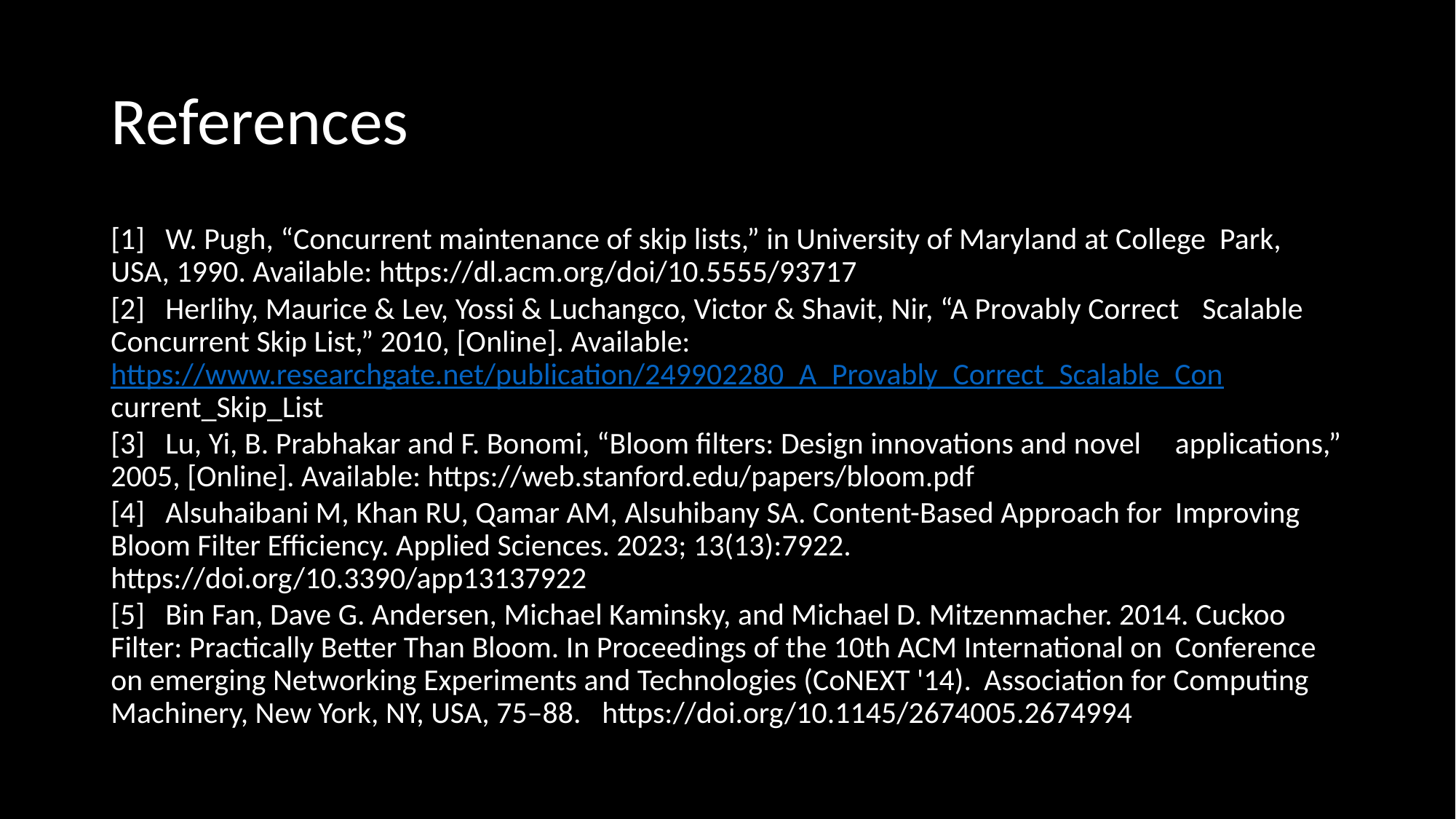

# References
[1]	W. Pugh, “Concurrent maintenance of skip lists,” in University of Maryland at College  Park, 	USA, 1990. Available: https://dl.acm.org/doi/10.5555/93717
[2]	Herlihy, Maurice & Lev, Yossi & Luchangco, Victor & Shavit, Nir, “A Provably Correct 	Scalable Concurrent Skip List,” 2010, [Online]. Available: 	https://www.researchgate.net/publication/249902280_A_Provably_Correct_Scalable_Con	current_Skip_List
[3]	Lu, Yi, B. Prabhakar and F. Bonomi, “Bloom filters: Design innovations and novel 	applications,” 2005, [Online]. Available: https://web.stanford.edu/papers/bloom.pdf
[4]	Alsuhaibani M, Khan RU, Qamar AM, Alsuhibany SA. Content-Based Approach for 	Improving Bloom Filter Efficiency. Applied Sciences. 2023; 13(13):7922. 	https://doi.org/10.3390/app13137922
[5] 	Bin Fan, Dave G. Andersen, Michael Kaminsky, and Michael D. Mitzenmacher. 2014. Cuckoo 	Filter: Practically Better Than Bloom. In Proceedings of the 10th ACM International on 	Conference on emerging Networking Experiments and Technologies (CoNEXT '14). 	Association for Computing Machinery, New York, NY, USA, 75–88. 	https://doi.org/10.1145/2674005.2674994